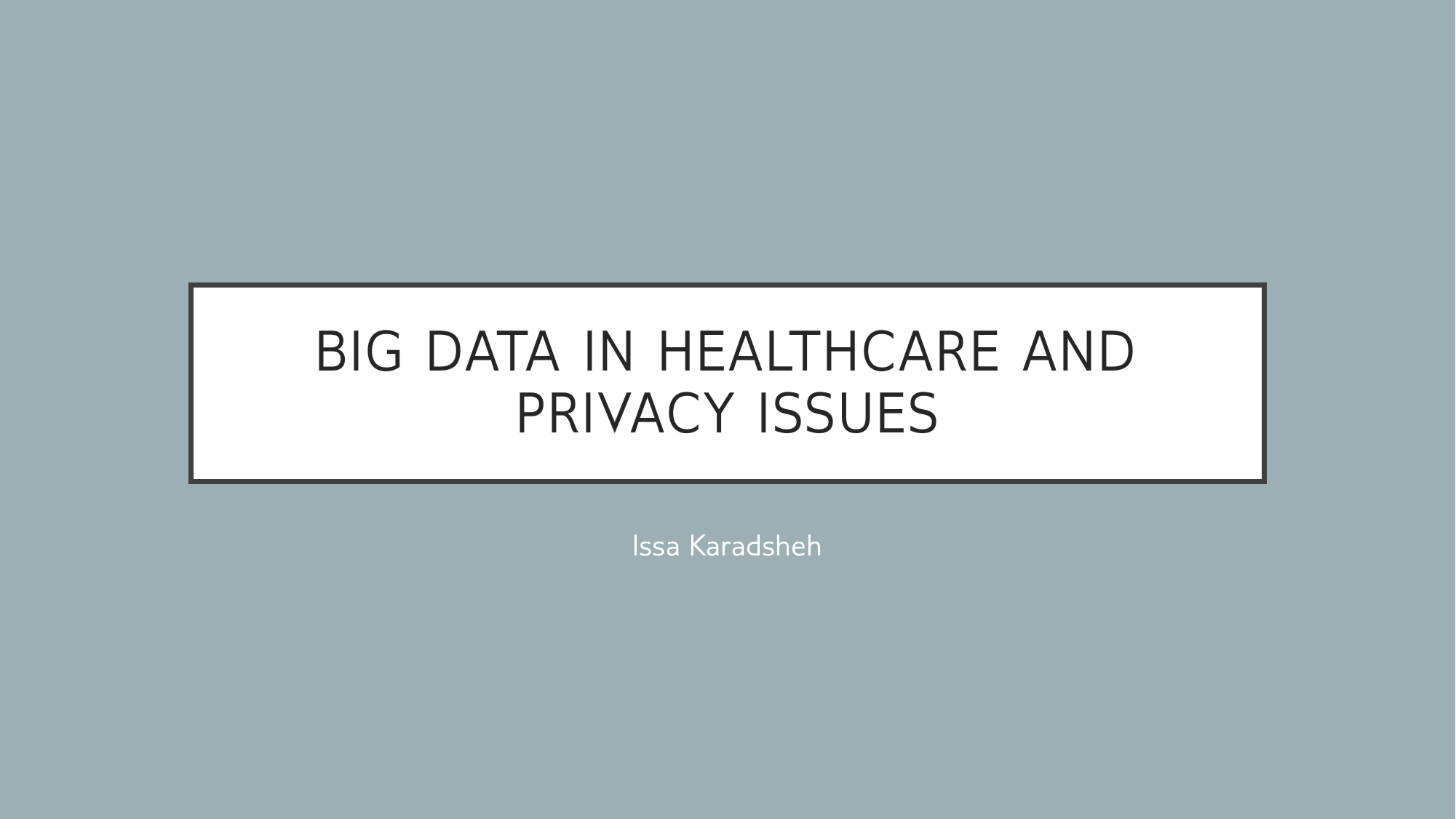

# Big Data in Healthcare and Privacy Issues
Issa Karadsheh